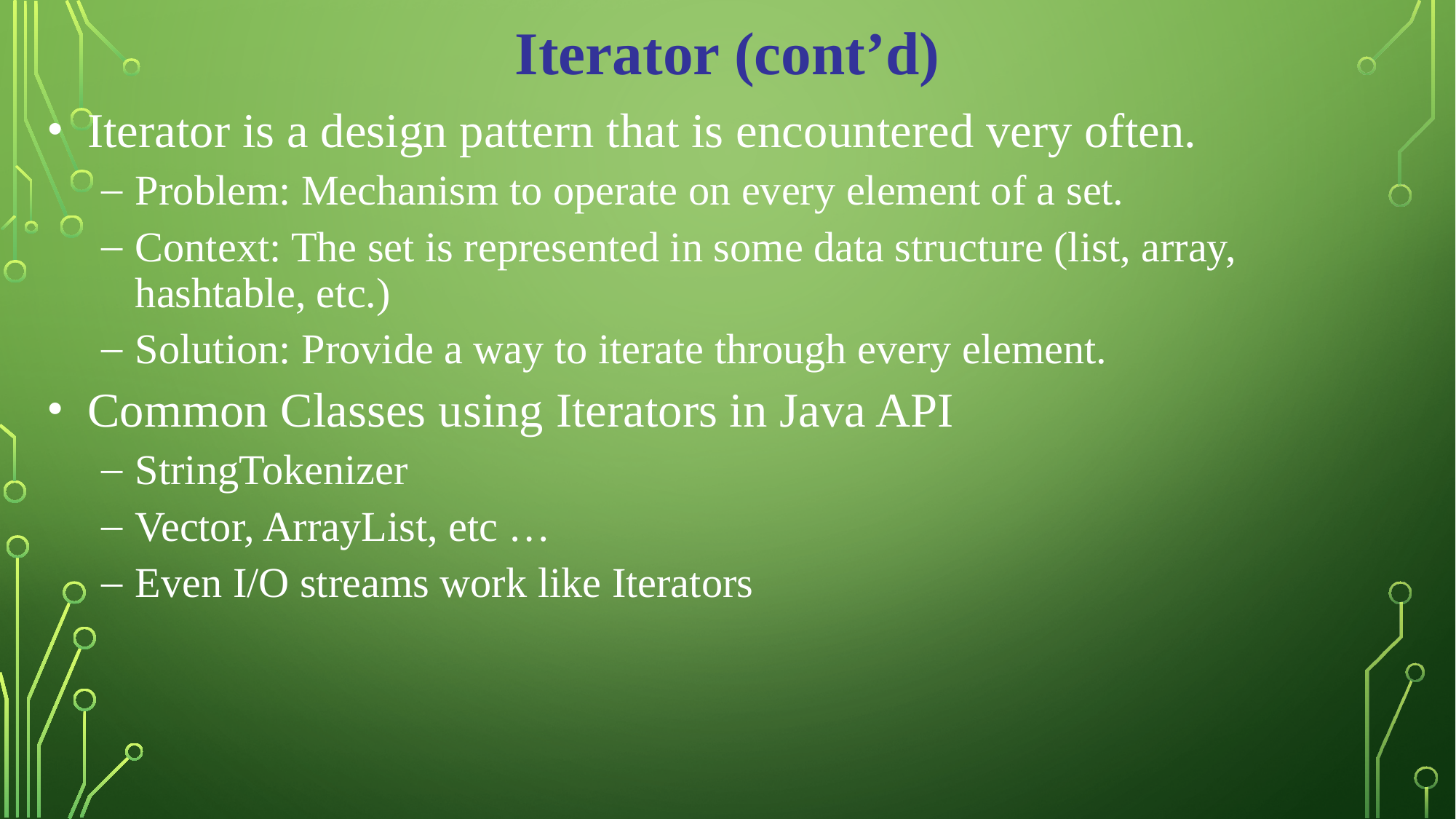

Iterator (cont’d)
Iterator is a design pattern that is encountered very often.
Problem: Mechanism to operate on every element of a set.
Context: The set is represented in some data structure (list, array, hashtable, etc.)
Solution: Provide a way to iterate through every element.
Common Classes using Iterators in Java API
StringTokenizer
Vector, ArrayList, etc …
Even I/O streams work like Iterators